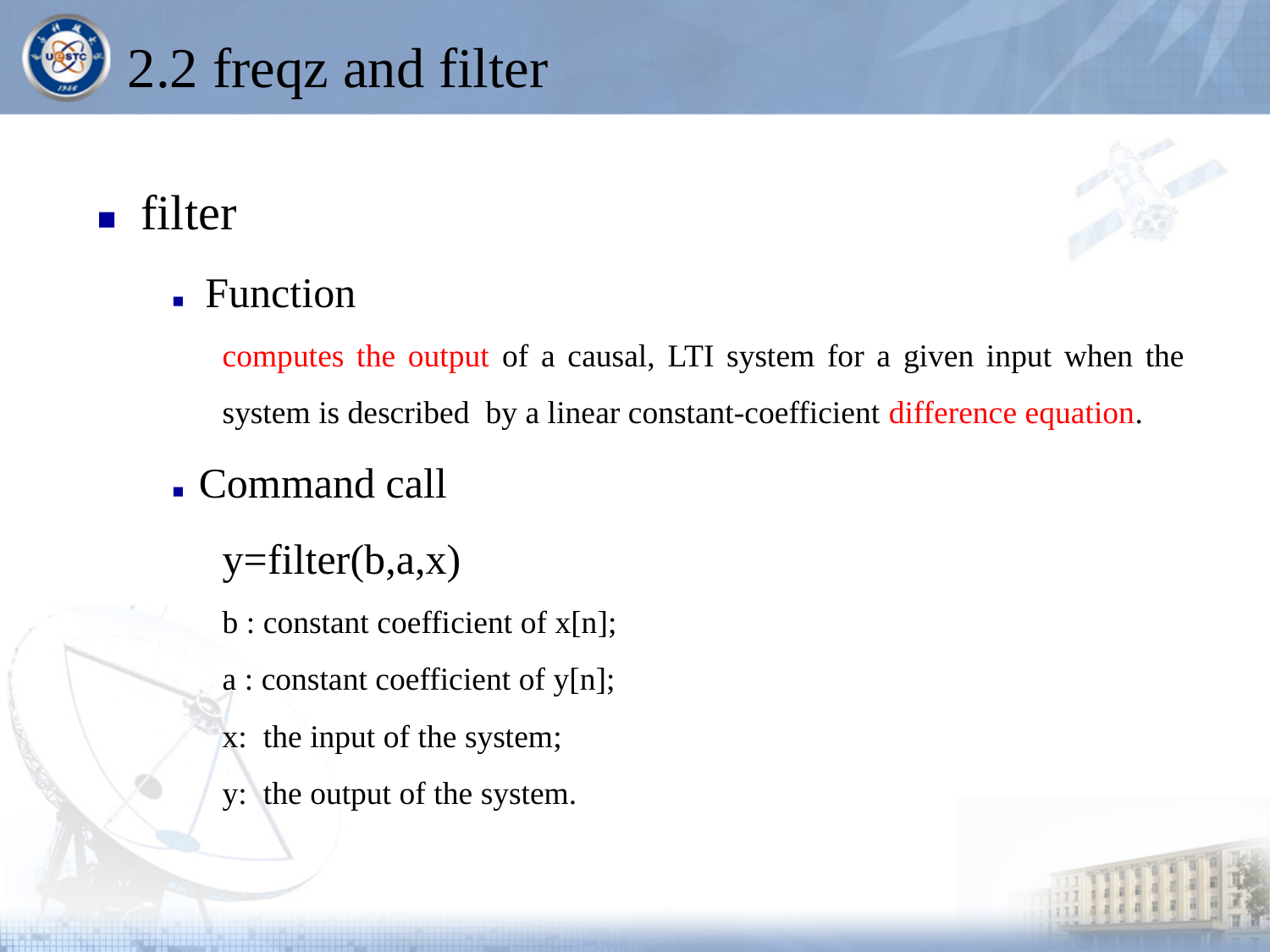

# 2.2 freqz and filter
■   filter
■  Function
computes the output of a causal, LTI system for a given input when the system is described  by a linear constant-coefficient difference equation.
■   Command call
y=filter(b,a,x)
b : constant coefficient of x[n];
a : constant coefficient of y[n];
x:  the input of the system;
y:  the output of the system.